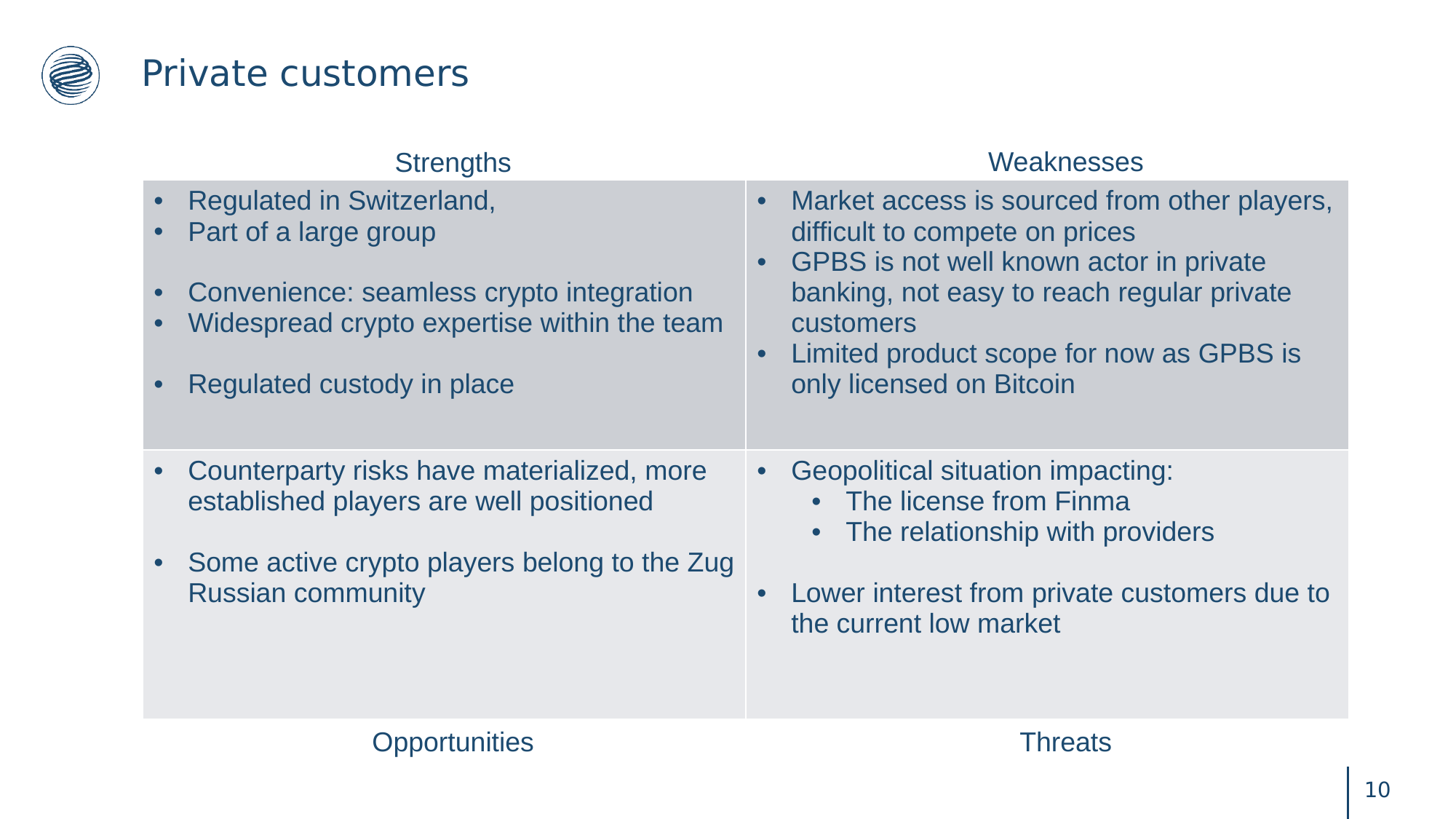

# Private customers

Weaknesses
Strengths
| Regulated in Switzerland, Part of a large group Convenience: seamless crypto integration Widespread crypto expertise within the team Regulated custody in place | Market access is sourced from other players, difficult to compete on prices GPBS is not well known actor in private banking, not easy to reach regular private customers Limited product scope for now as GPBS is only licensed on Bitcoin |
| --- | --- |
| Counterparty risks have materialized, more established players are well positioned Some active crypto players belong to the Zug Russian community | Geopolitical situation impacting: The license from Finma The relationship with providers Lower interest from private customers due to the current low market |
Opportunities
Threats